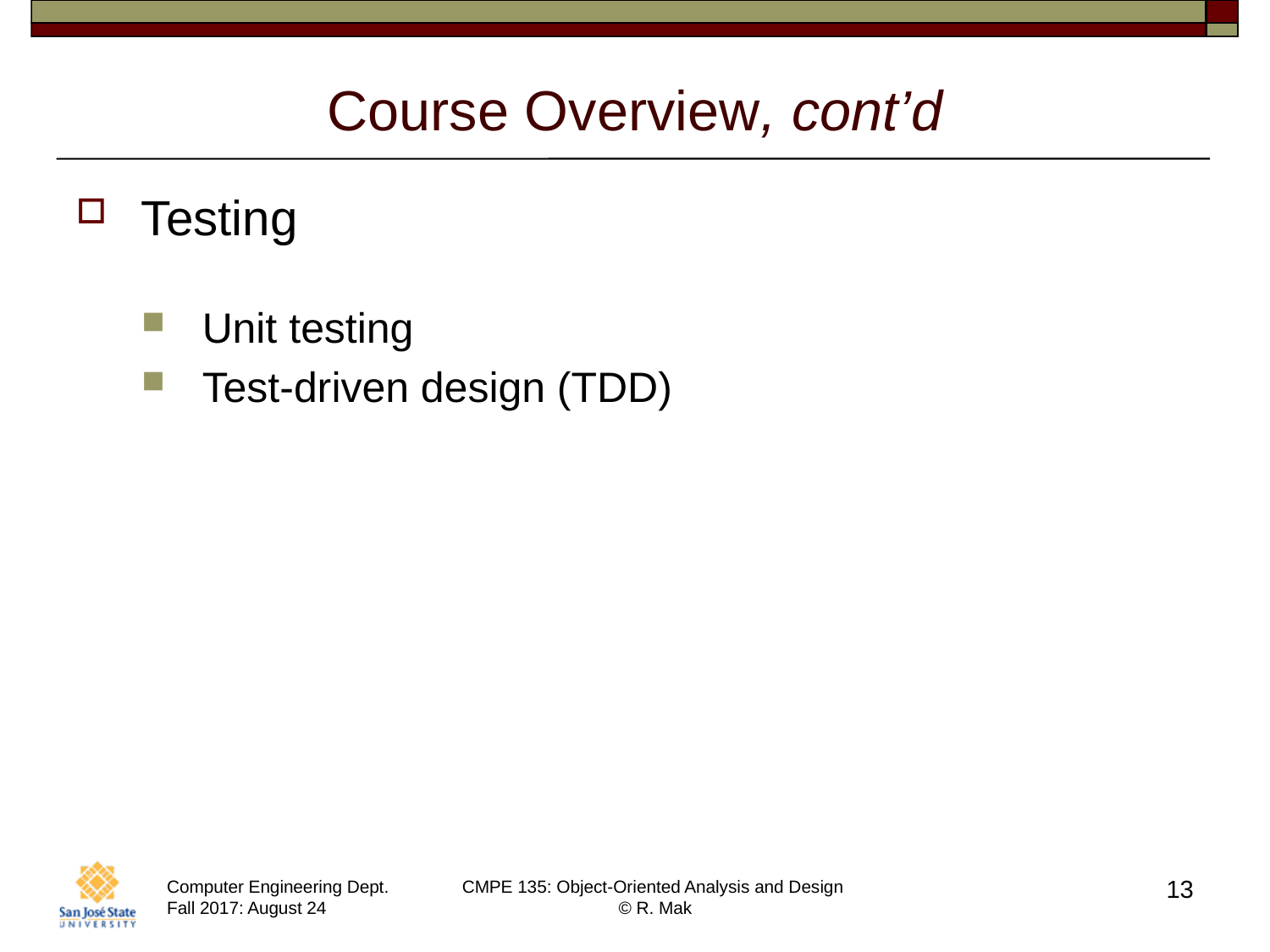

# Course Overview, cont’d
Testing

Unit testing
Test-driven design (TDD)
13